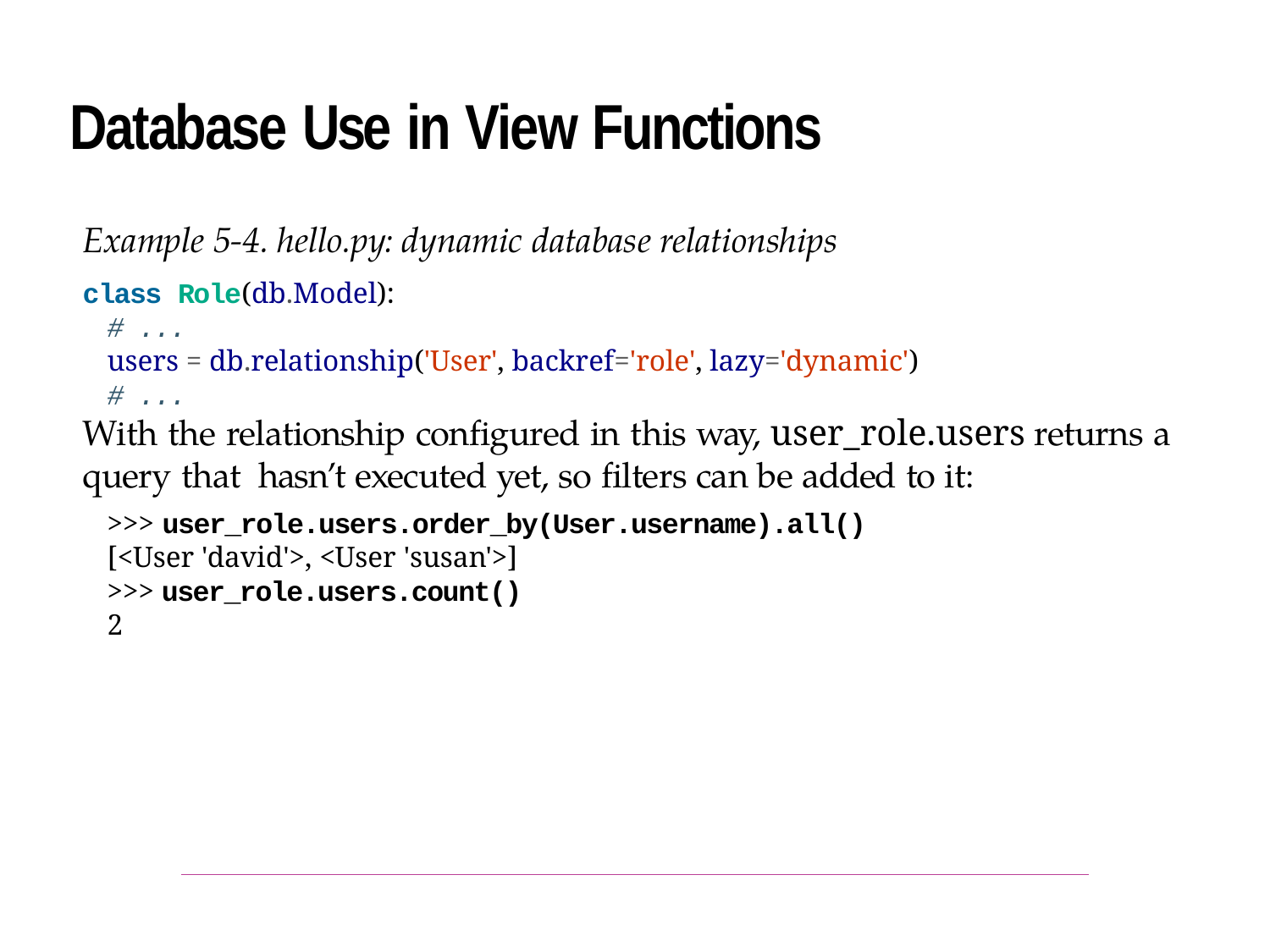

# Database Use in View Functions
Example 5-4. hello.py: dynamic database relationships
class Role(db.Model):
# ...
users = db.relationship('User', backref='role', lazy='dynamic')
# ...
With the relationship configured in this way, user_role.users returns a query that  hasn’t executed yet, so filters can be added to it:
>>> user_role.users.order_by(User.username).all()
[<User 'david'>, <User 'susan'>]
>>> user_role.users.count()
2